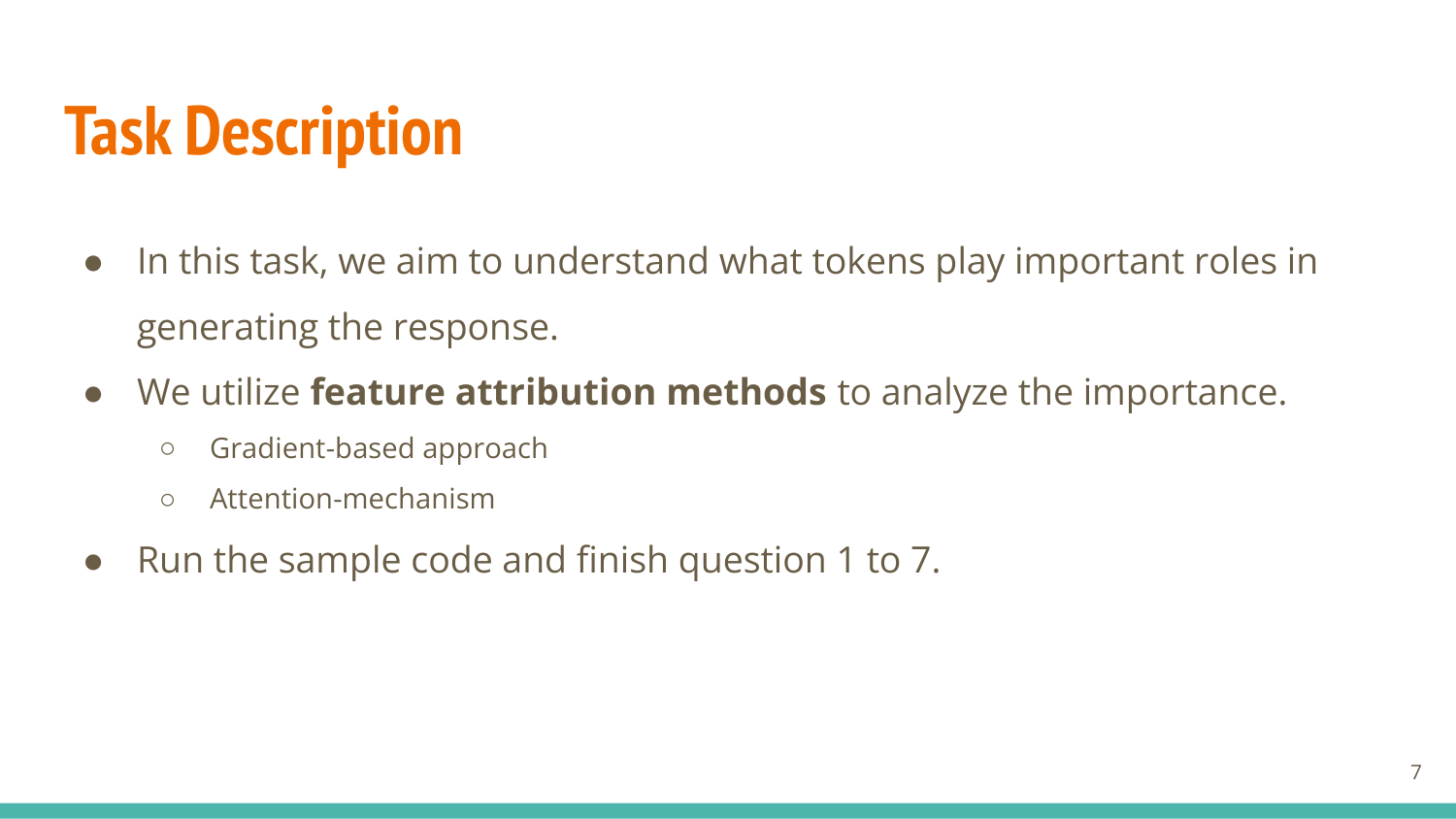

# Task Description
In this task, we aim to understand what tokens play important roles in generating the response.
We utilize feature attribution methods to analyze the importance.
Gradient-based approach
Attention-mechanism
Run the sample code and finish question 1 to 7.
7